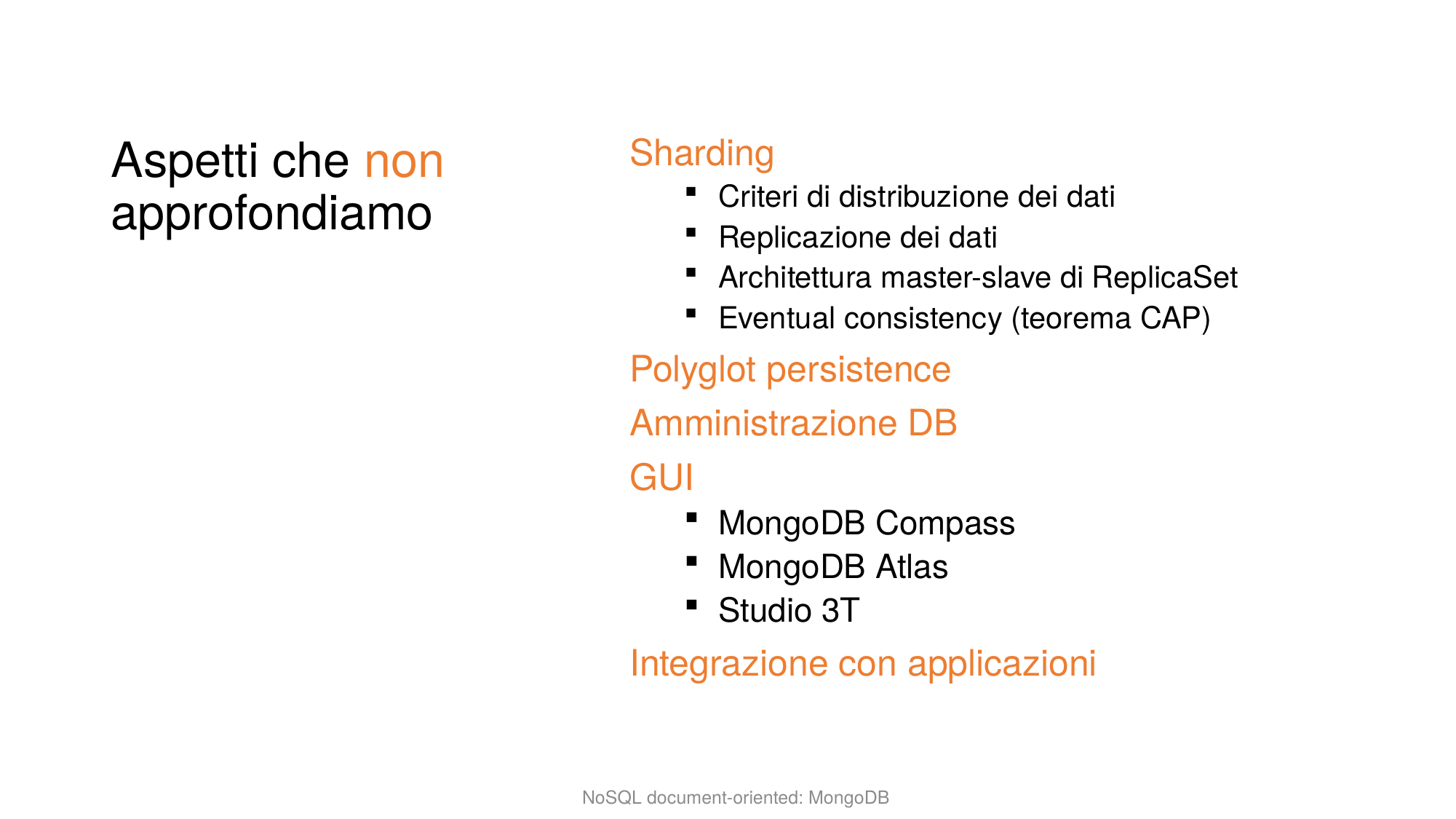

# Aspetti che non approfondiamo
Sharding
Criteri di distribuzione dei dati
Replicazione dei dati
Architettura master-slave di ReplicaSet
Eventual consistency (teorema CAP)
Polyglot persistence
Amministrazione DB
GUI
MongoDB Compass
MongoDB Atlas
Studio 3T
Integrazione con applicazioni